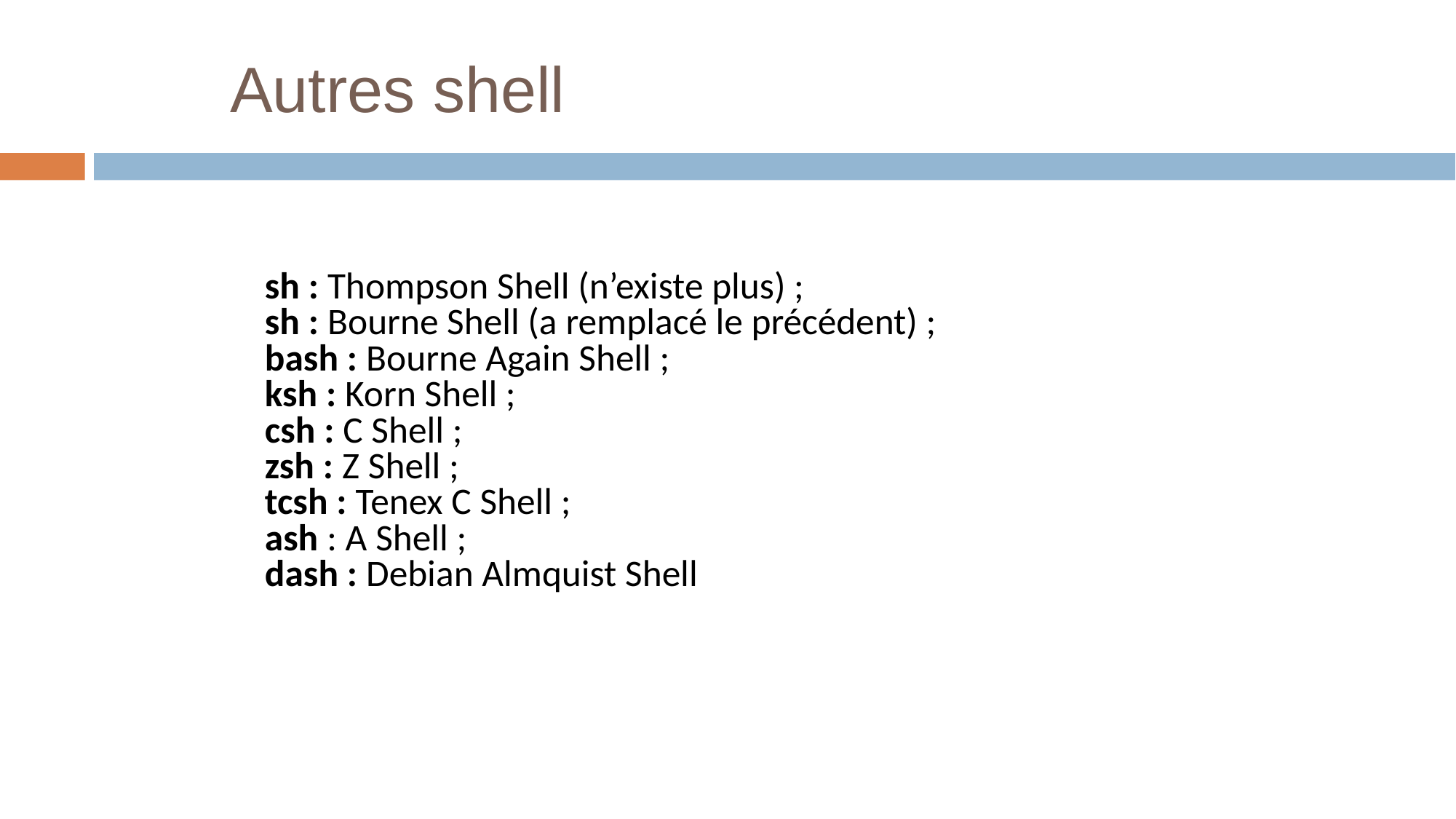

# Autres shell
sh : Thompson Shell (n’existe plus) ;
sh : Bourne Shell (a remplacé le précédent) ;
bash : Bourne Again Shell ;
ksh : Korn Shell ;
csh : C Shell ;
zsh : Z Shell ;
tcsh : Tenex C Shell ;
ash : A Shell ;
dash : Debian Almquist Shell